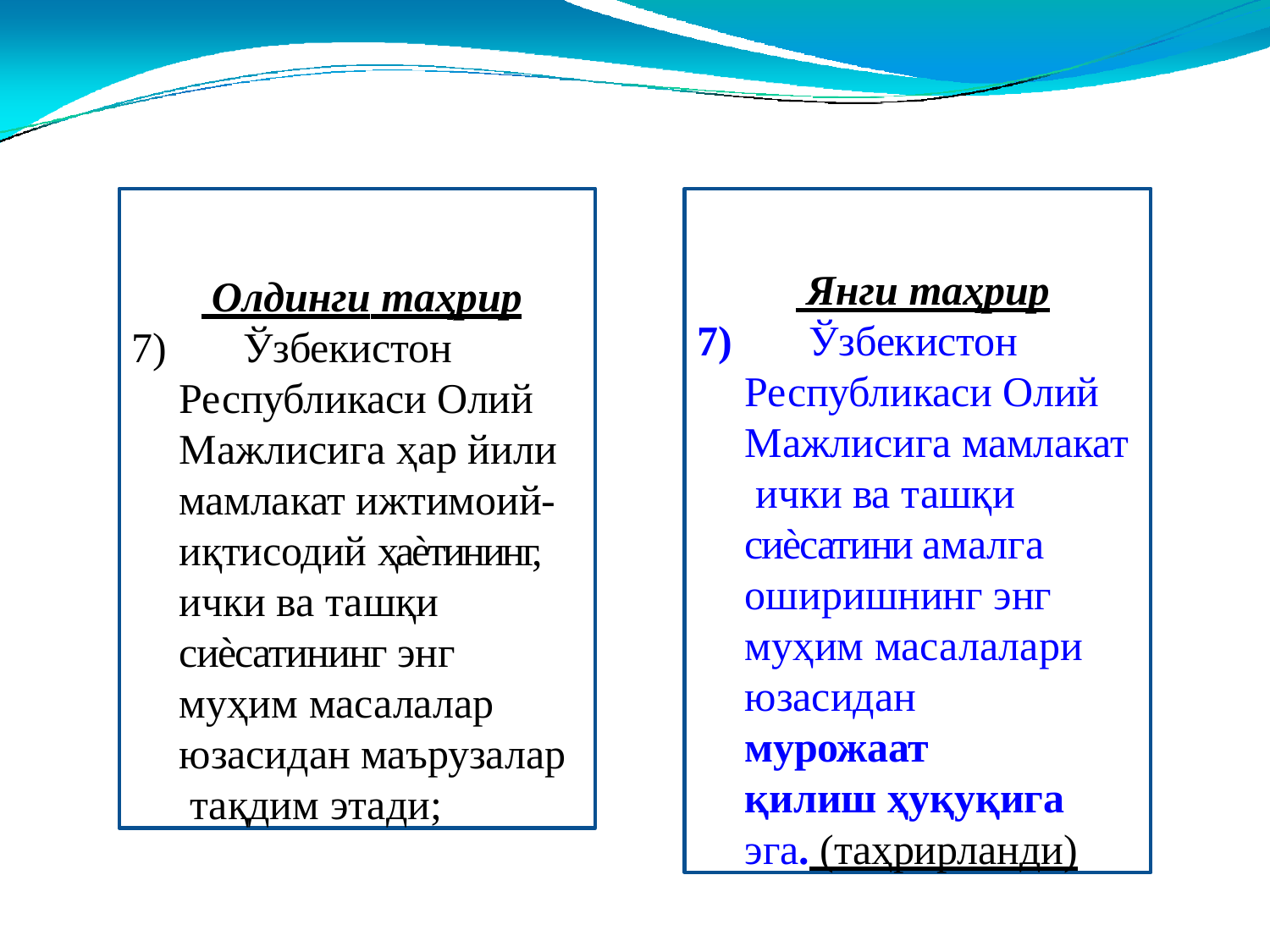

Олдинги таҳрир
7)	Ўзбекистон
Республикаси Олий  Мажлисига ҳар йили  мамлакат ижтимоий-  иқтисодий ҳаѐтининг,  ички ва ташқи
сиѐсатининг энг  муҳим масалалар
юзасидан маърузалар  тақдим этади;

 Янги таҳрир
7)	Ўзбекистон
Республикаси Олий  Мажлисига мамлакат  ички ва ташқи
сиѐсатини амалга  оширишнинг энг  муҳим масалалари
юзасидан мурожаат
қилиш ҳуқуқига
эга. (таҳрирланди)